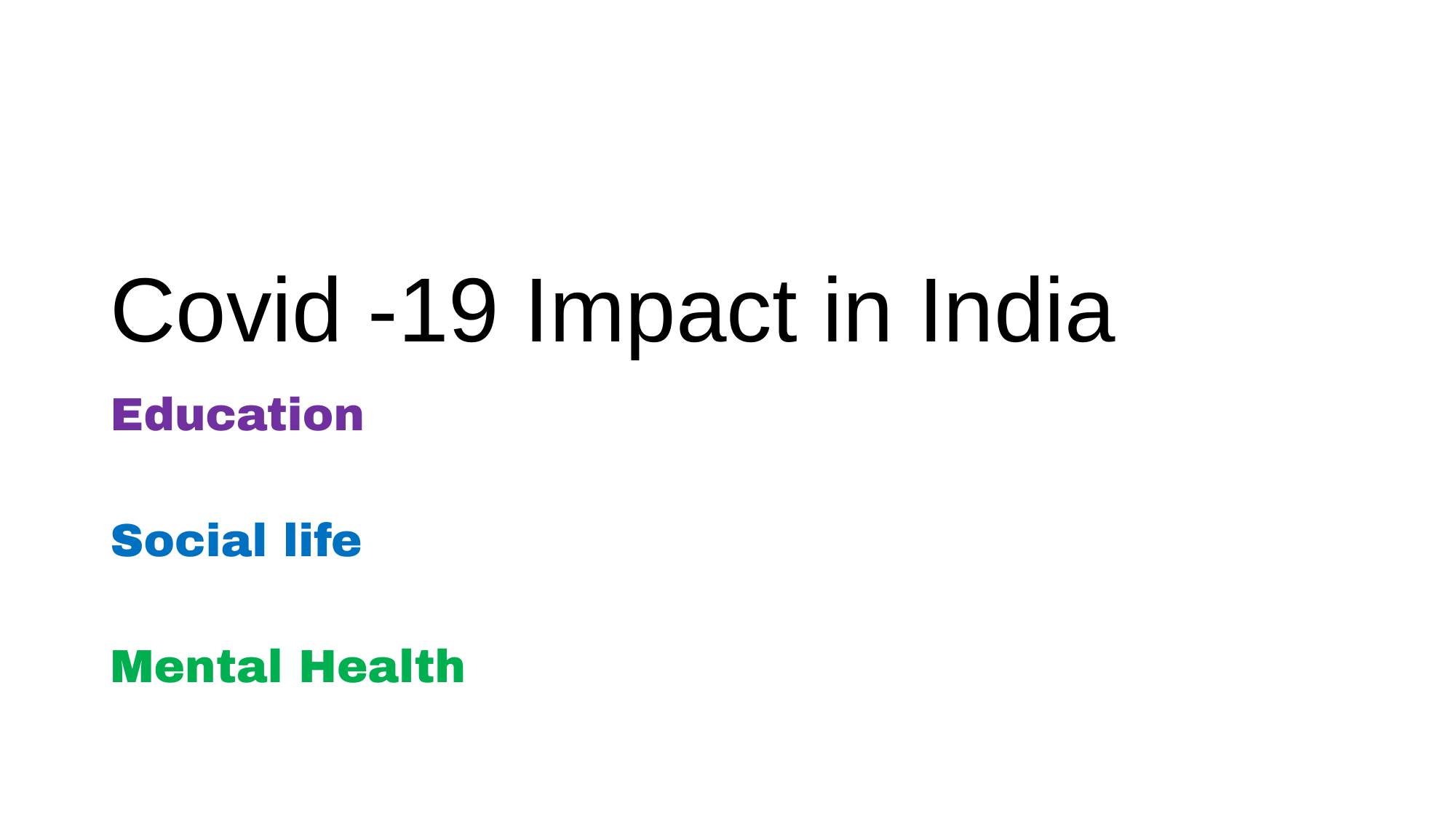

# Covid -19 Impact in India
Education

Social life

Mental Health